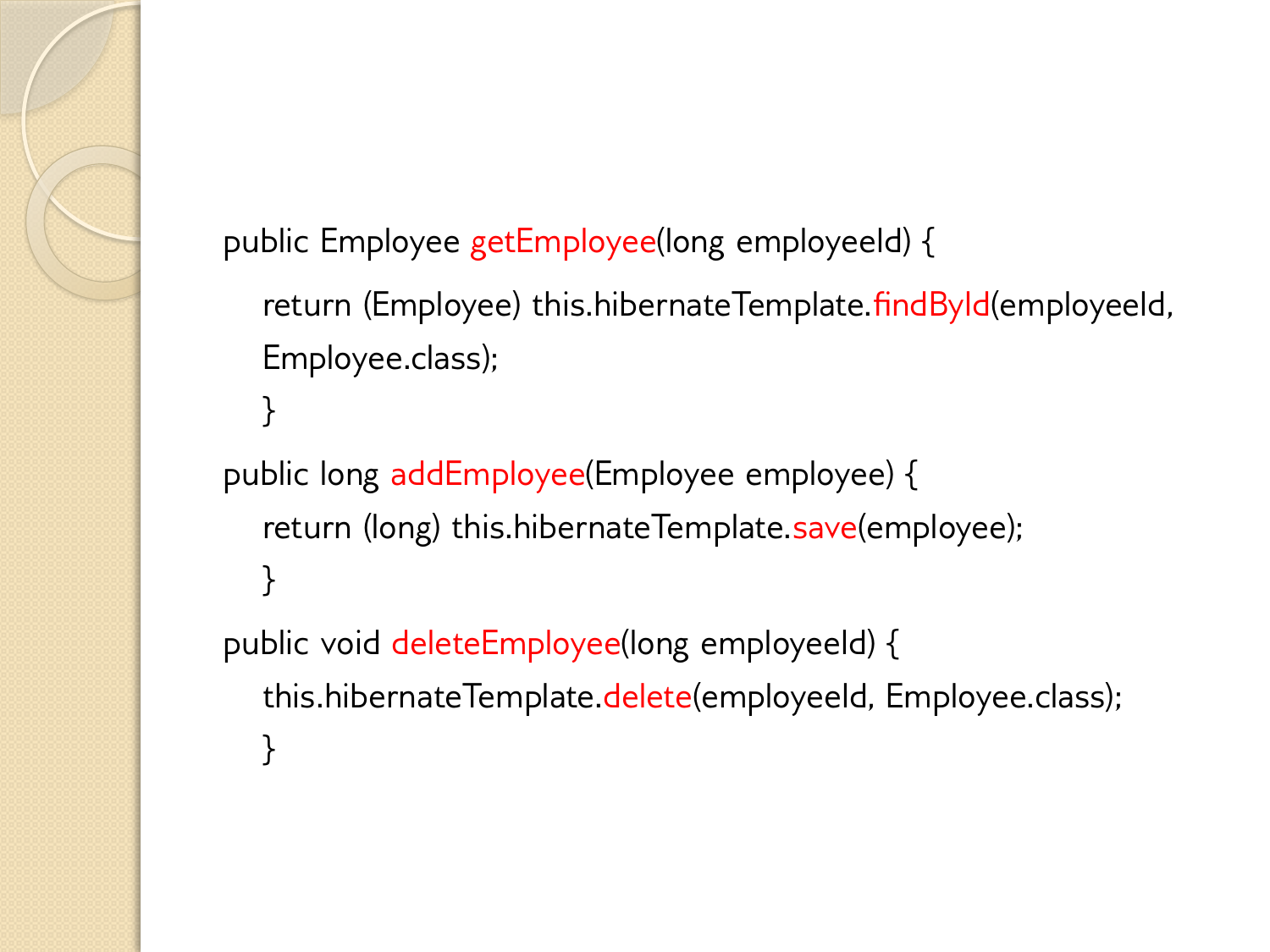

#
public Employee getEmployee(long employeeId) {
 	return (Employee) this.hibernateTemplate.findById(employeeId, Employee.class);
}
public long addEmployee(Employee employee) {
return (long) this.hibernateTemplate.save(employee);
}
public void deleteEmployee(long employeeId) {
this.hibernateTemplate.delete(employeeId, Employee.class);
}